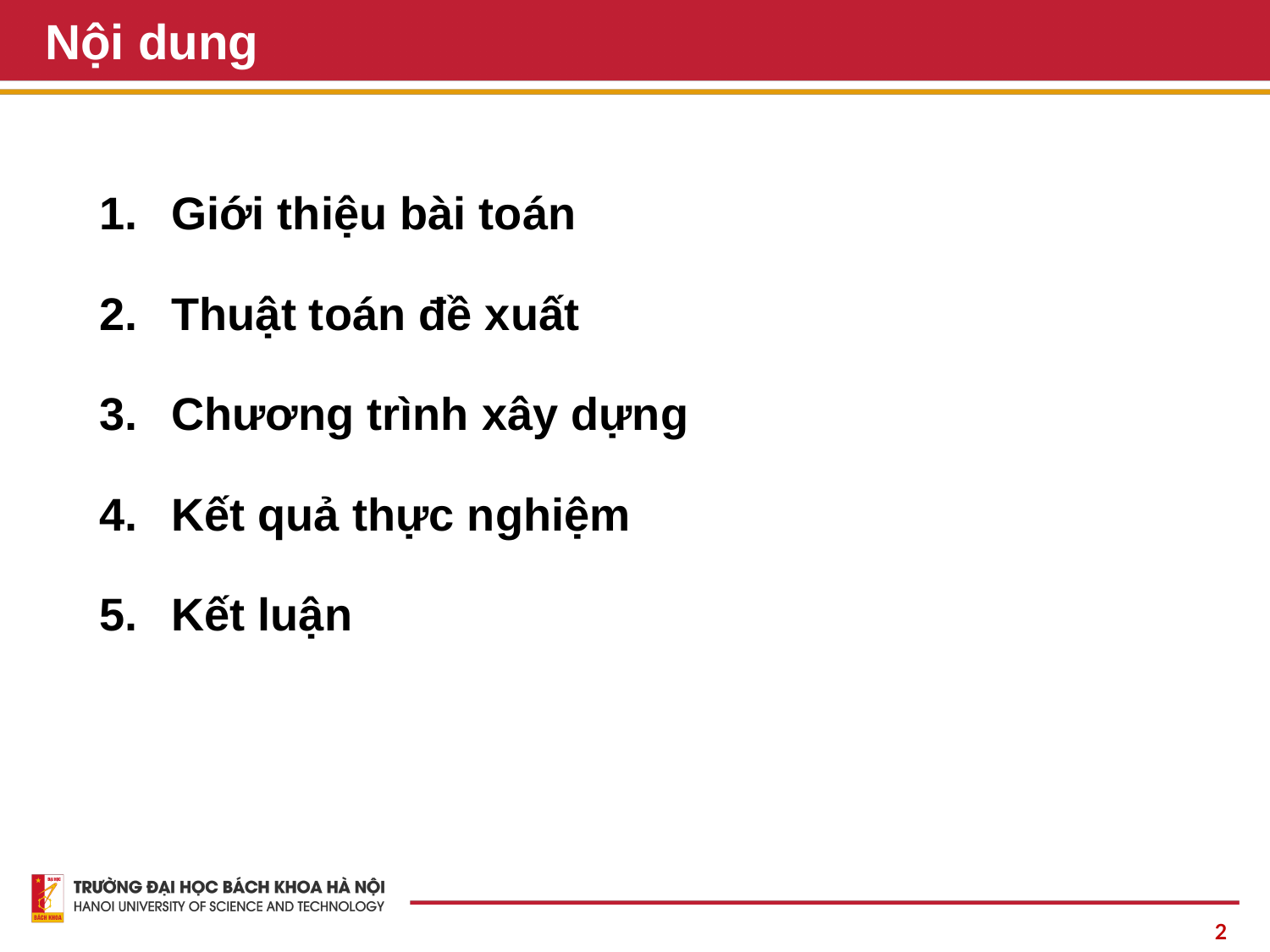

# Nội dung
Giới thiệu bài toán
Thuật toán đề xuất
Chương trình xây dựng
Kết quả thực nghiệm
Kết luận
2